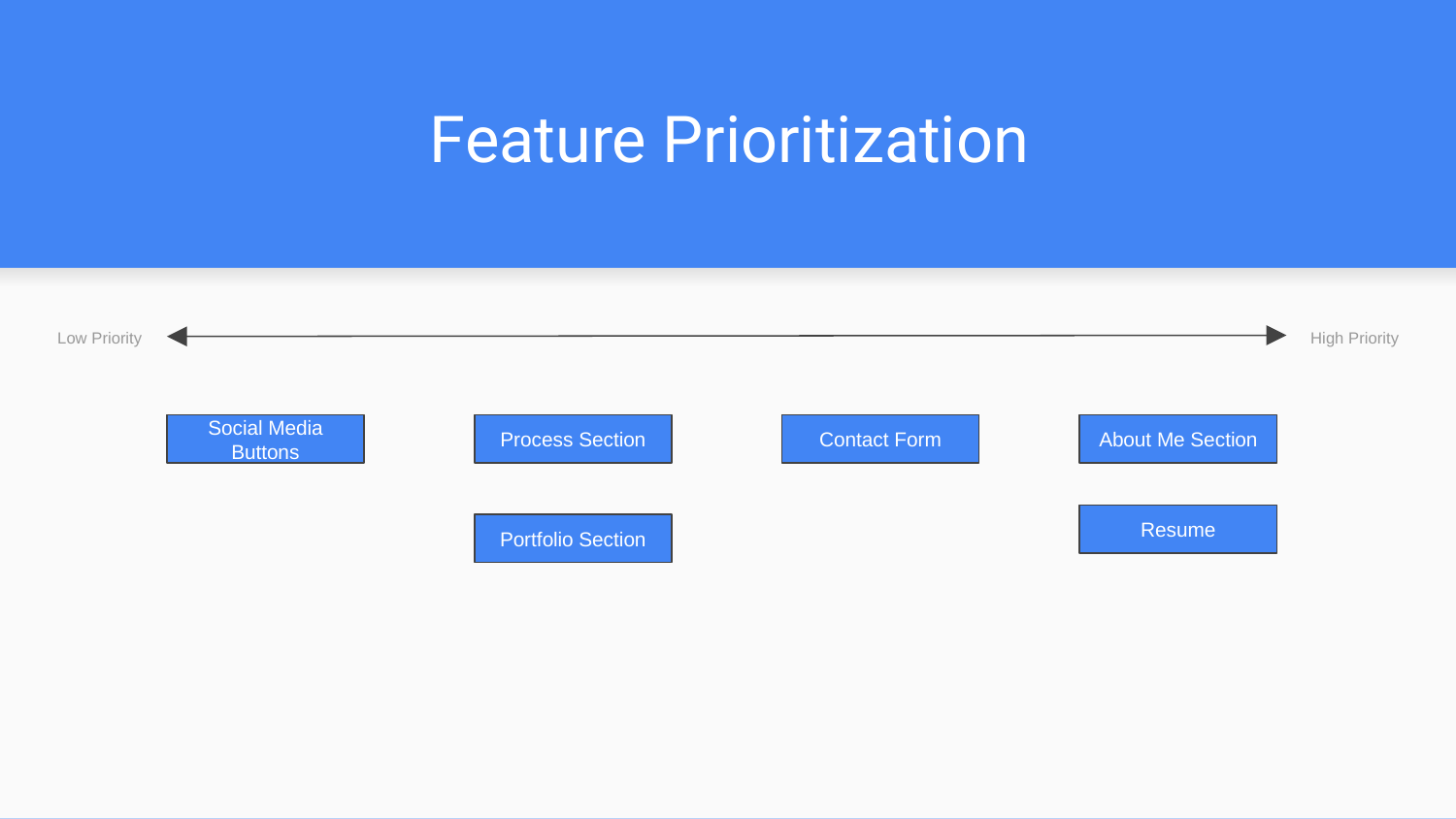

# Feature Prioritization
Low Priority
High Priority
Social Media Buttons
Process Section
Contact Form
About Me Section
Resume
Portfolio Section